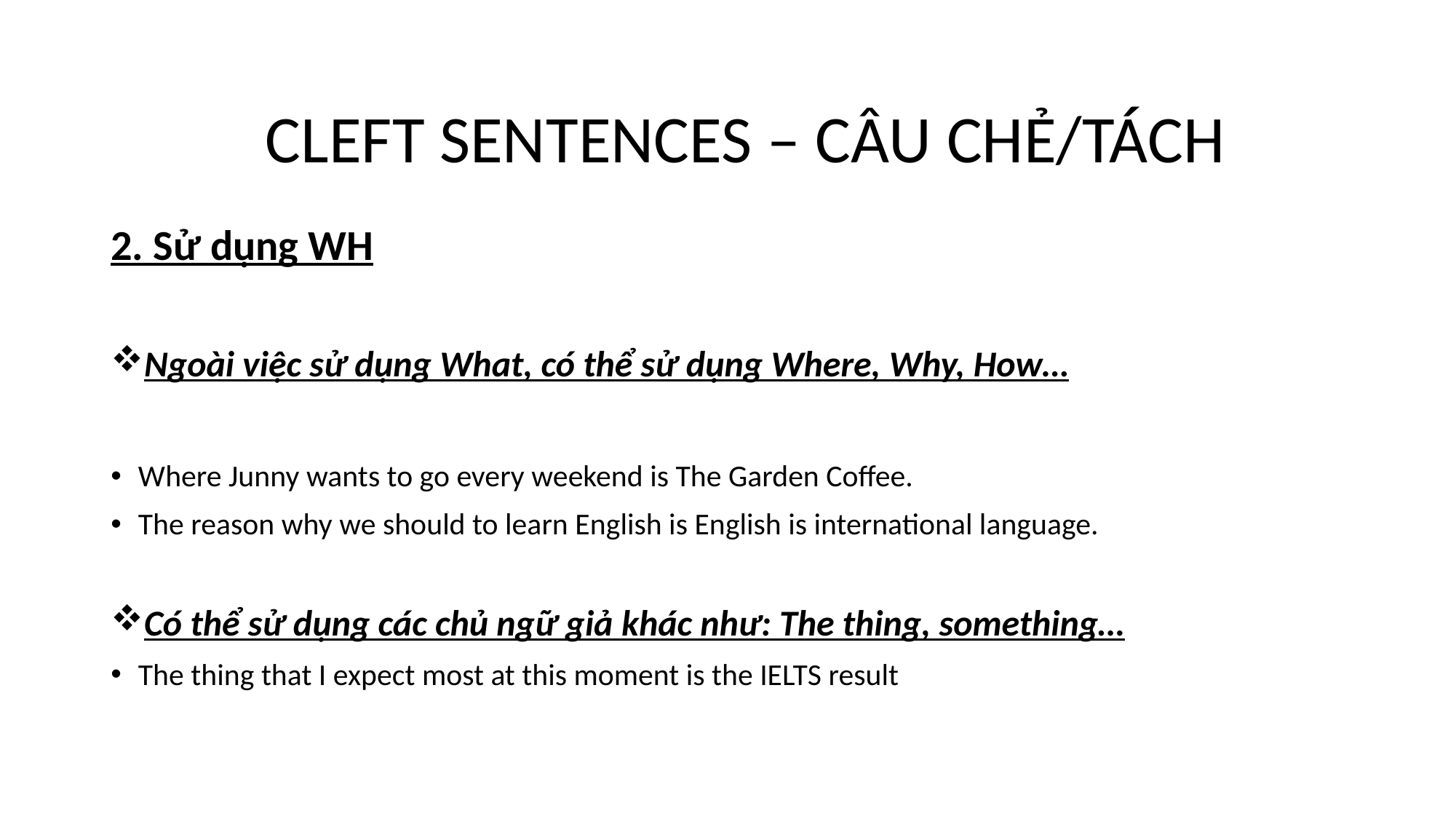

CLEFT SENTENCES – CÂU CHẺ/TÁCH
2. Sử dụng WH

Ngoài việc sử dụng What, có thể sử dụng Where, Why, How…

Where Junny wants to go every weekend is The Garden Coffee.
The reason why we should to learn English is English is international language.

Có thể sử dụng các chủ ngữ giả khác như: The thing, something…
The thing that I expect most at this moment is the IELTS result